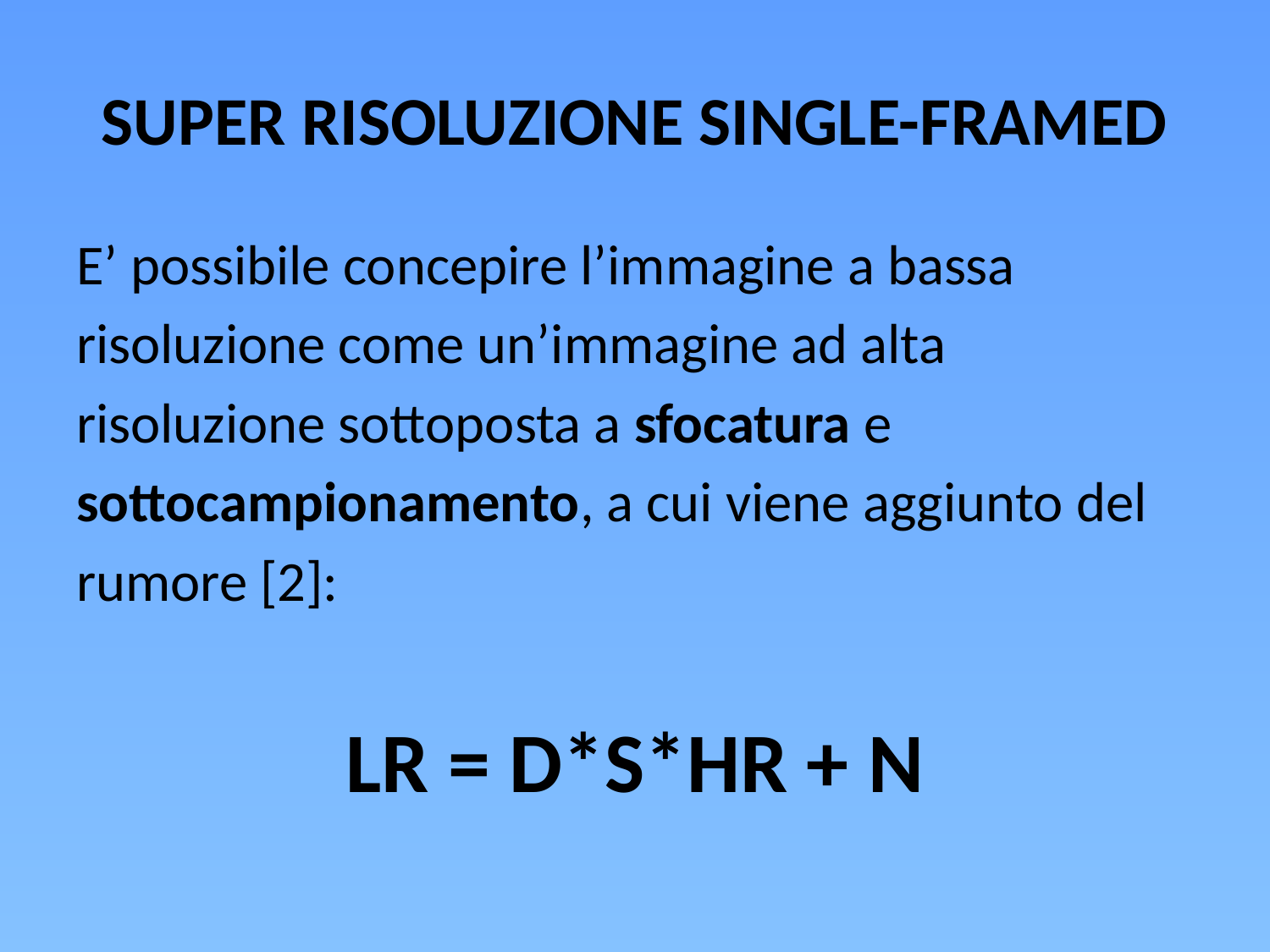

# SUPER RISOLUZIONE SINGLE-FRAMED
E’ possibile concepire l’immagine a bassa
risoluzione come un’immagine ad alta
risoluzione sottoposta a sfocatura e
sottocampionamento, a cui viene aggiunto del
rumore [2]:

LR = D*S*HR + N